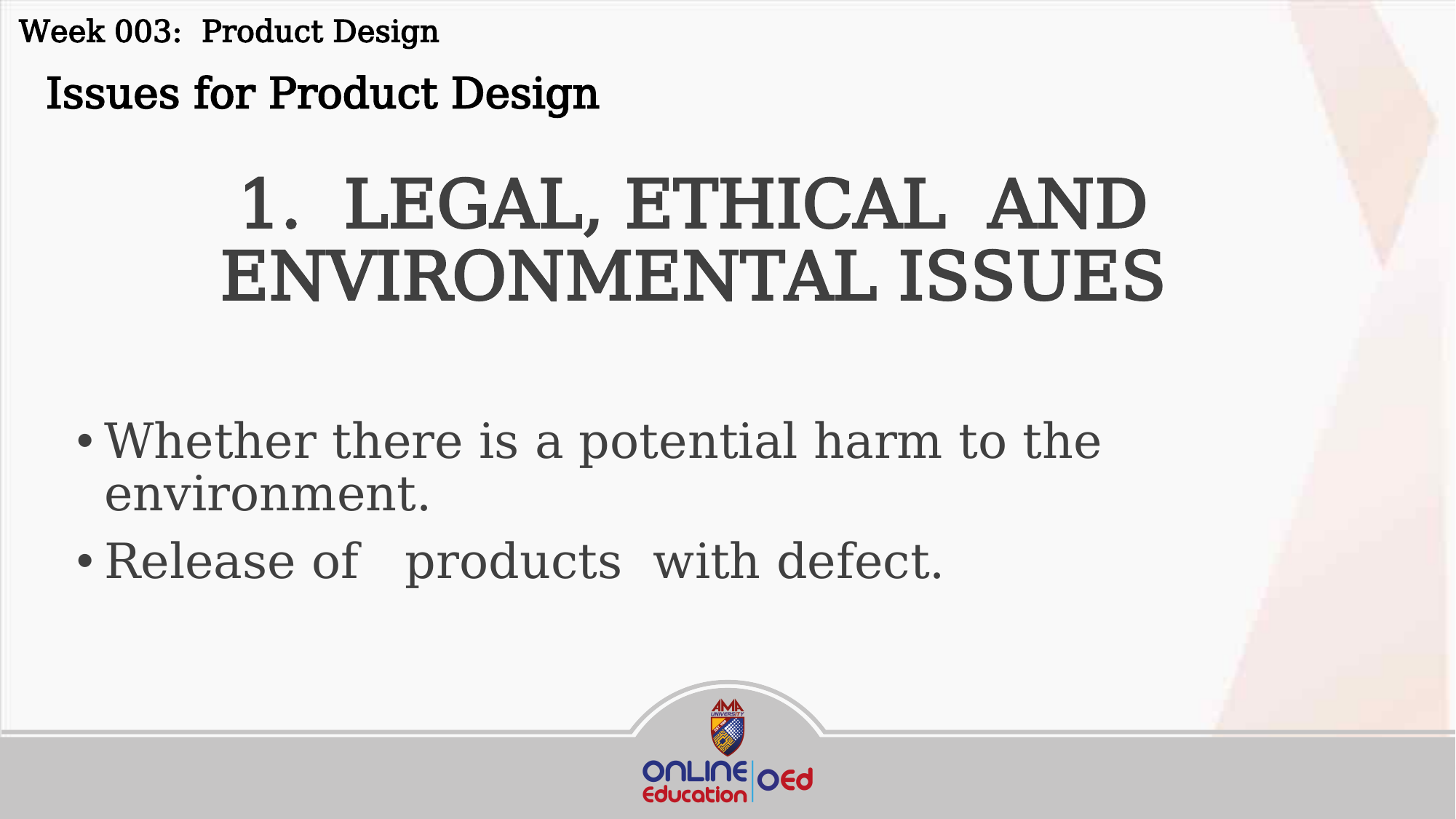

Week 003:  Product Design
  Issues for Product Design
1.  LEGAL, ETHICAL  AND ENVIRONMENTAL ISSUES

Whether there is a potential harm to the environment.
Release of   products  with defect.